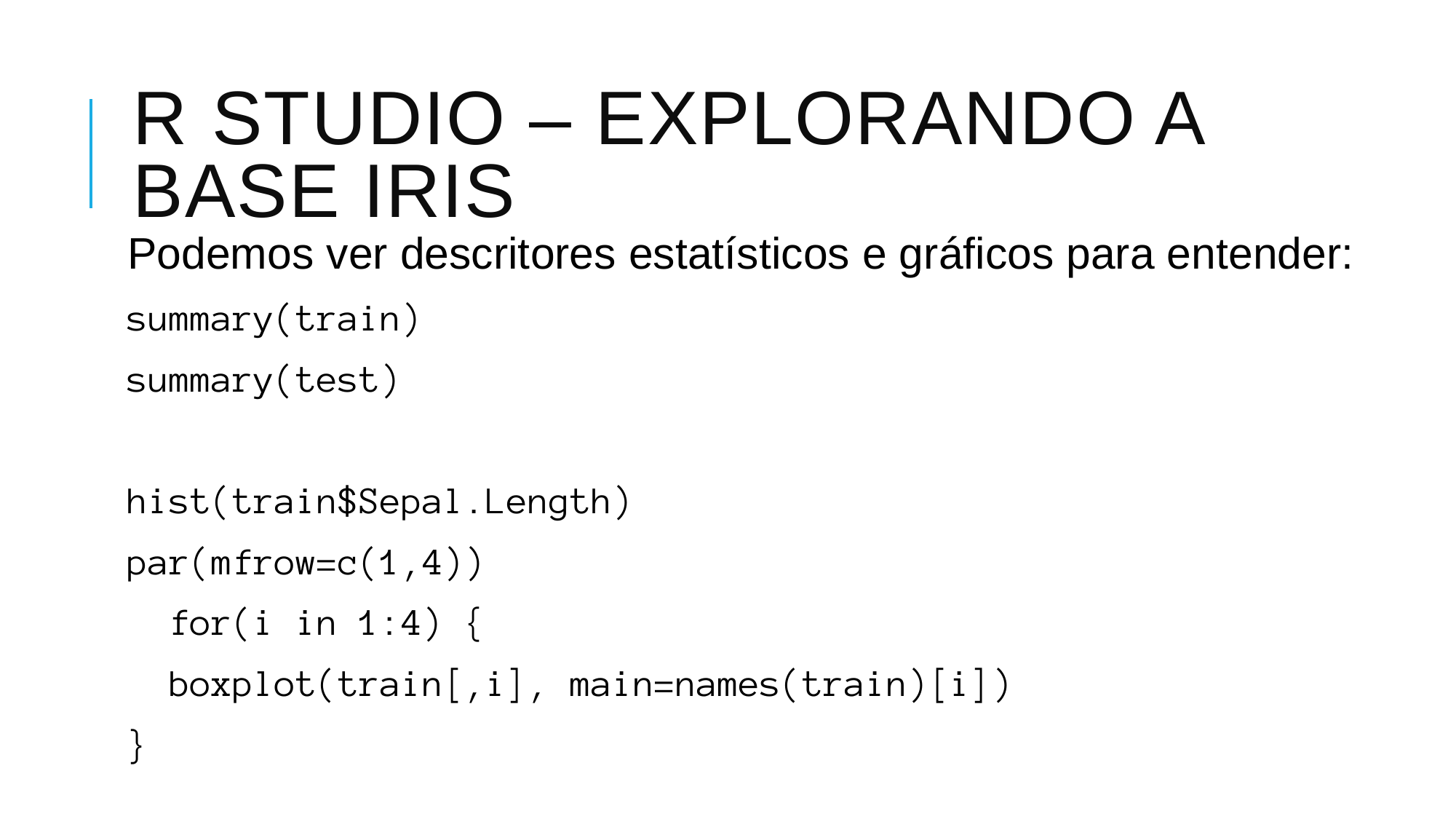

# R studio – explorando a base iris
Podemos ver descritores estatísticos e gráficos para entender:
summary(train)
summary(test)

hist(train$Sepal.Length)
par(mfrow=c(1,4))
  for(i in 1:4) {
  boxplot(train[,i], main=names(train)[i])
}